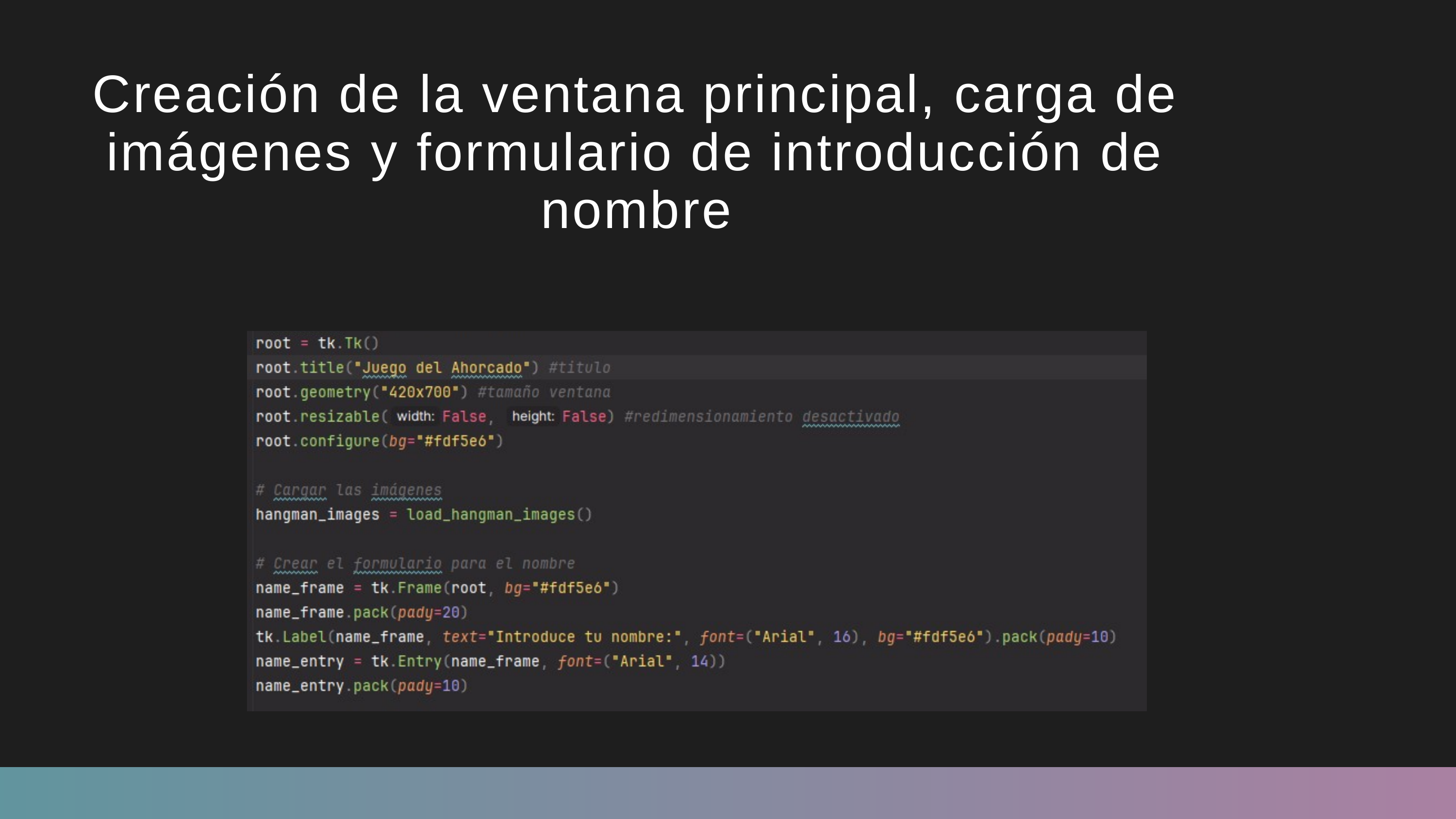

Creación de la ventana principal, carga de imágenes y formulario de introducción de nombre